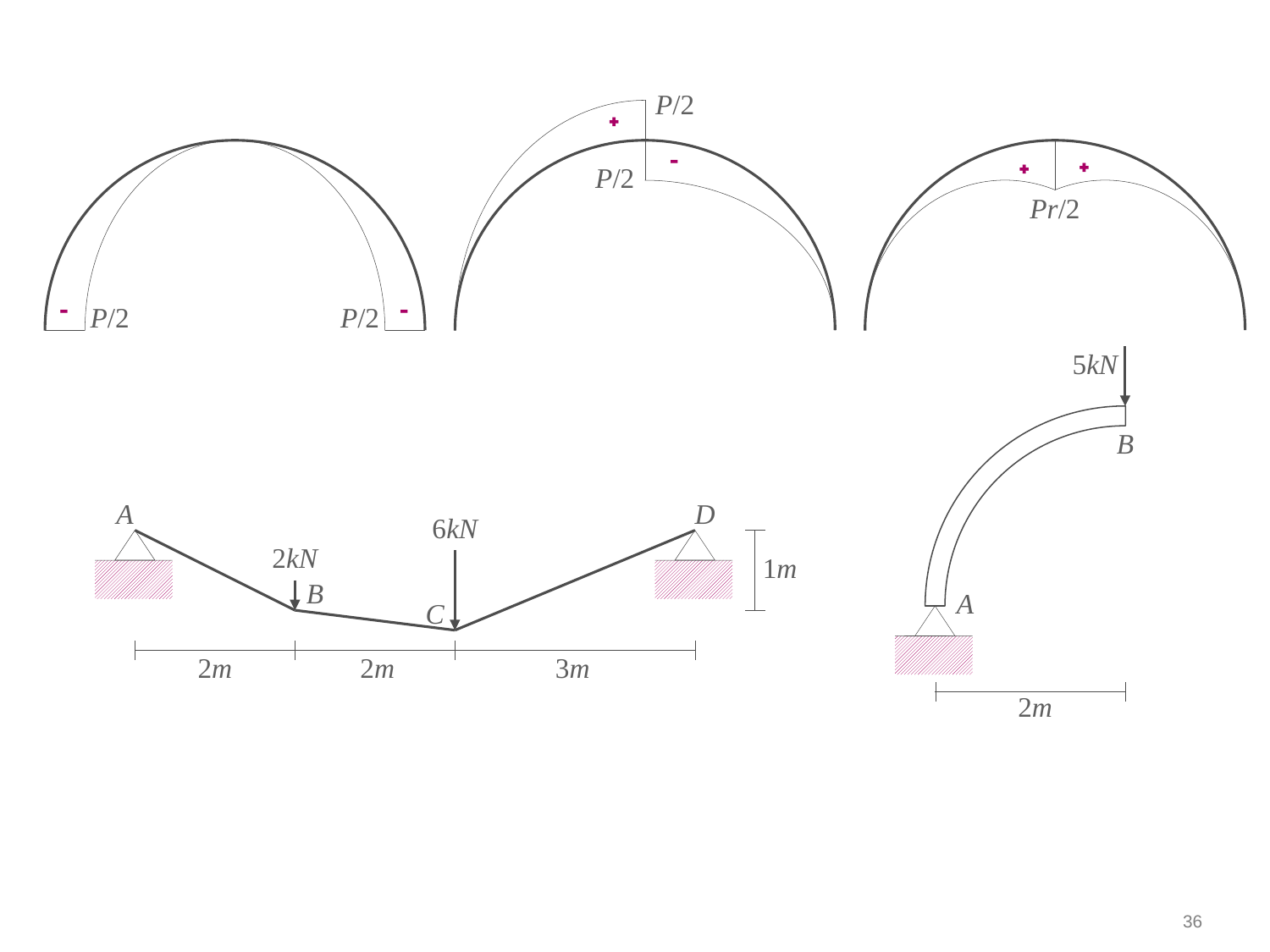

P/2

+

-
P/2

-
P/2
P/2
-

+
+

Pr/2
5kN

B
A

2m
A
D
6kN

2kN
1m
B
C
2m
2m
3m